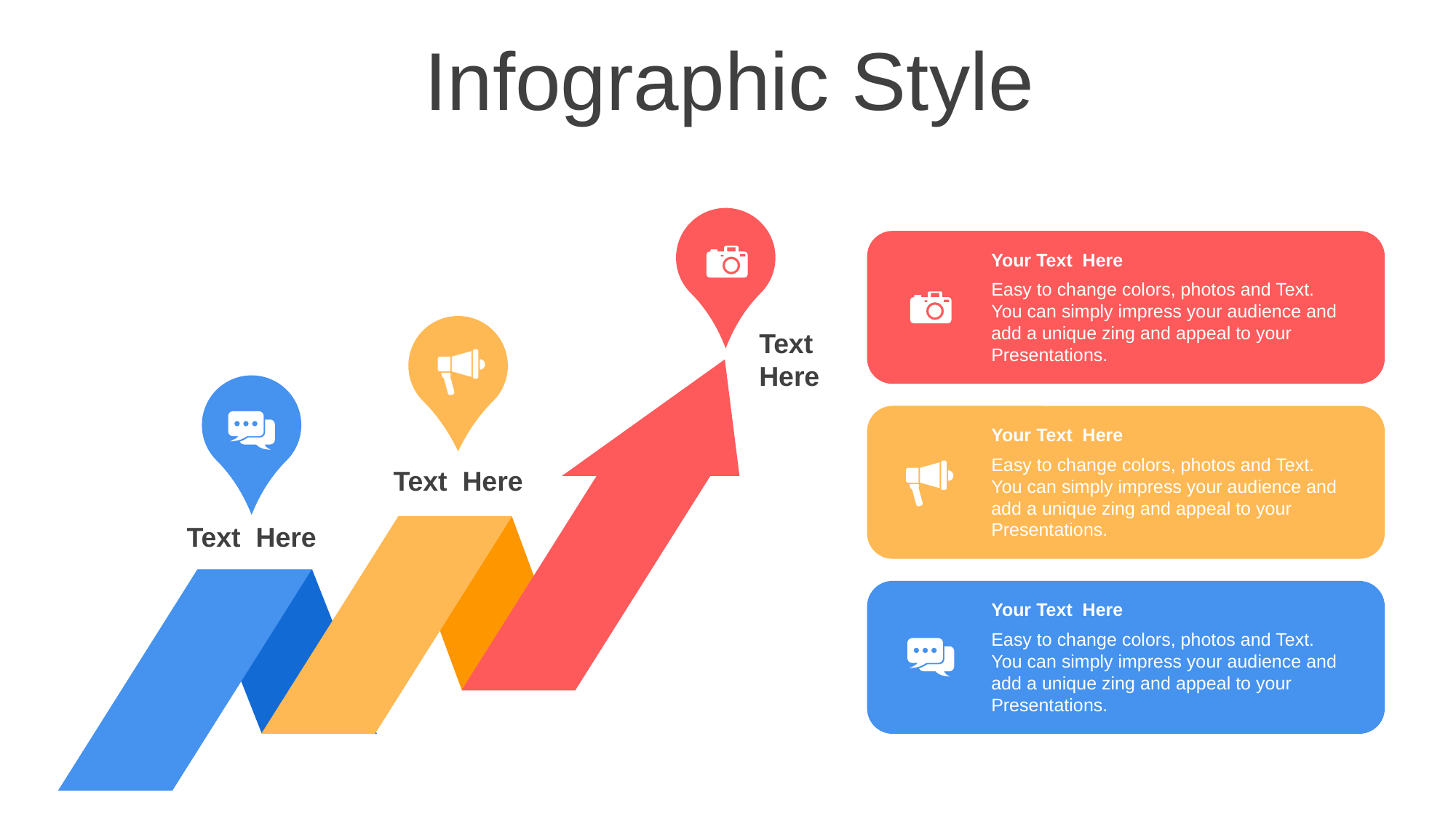

Infographic Style

Your Text  Here
Easy to change colors, photos and Text. You can simply impress your audience and add a unique zing and appeal to your Presentations.

Text  Here

Your Text  Here
Easy to change colors, photos and Text. You can simply impress your audience and add a unique zing and appeal to your Presentations.
Text  Here

Text  Here

Your Text  Here
Easy to change colors, photos and Text. You can simply impress your audience and add a unique zing and appeal to your Presentations.